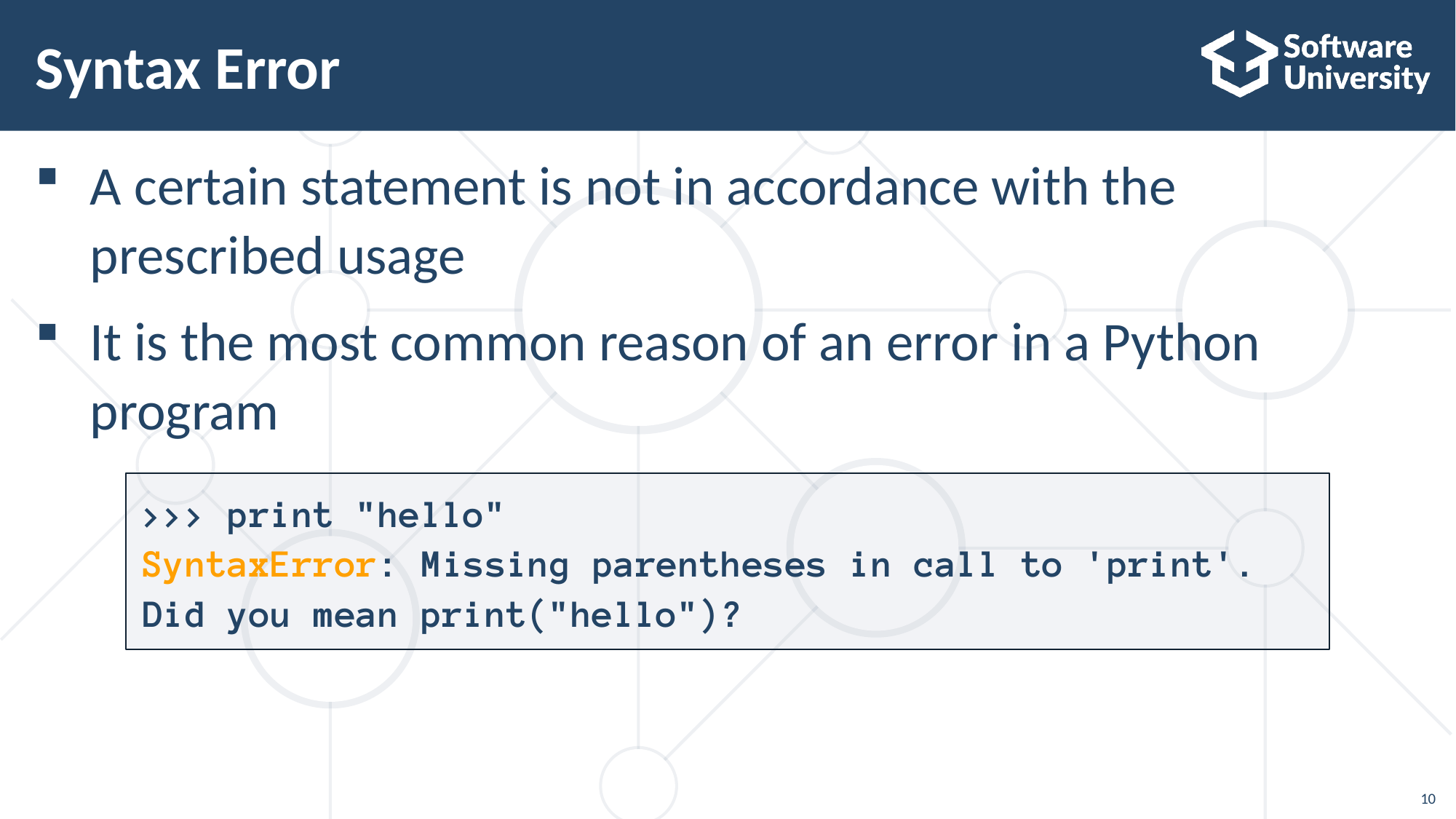

# Syntax Error
A certain statement is not in accordance with the prescribed usage
It is the most common reason of an error in a Python program
>>> print "hello"
SyntaxError: Missing parentheses in call to 'print'. Did you mean print("hello")?
10